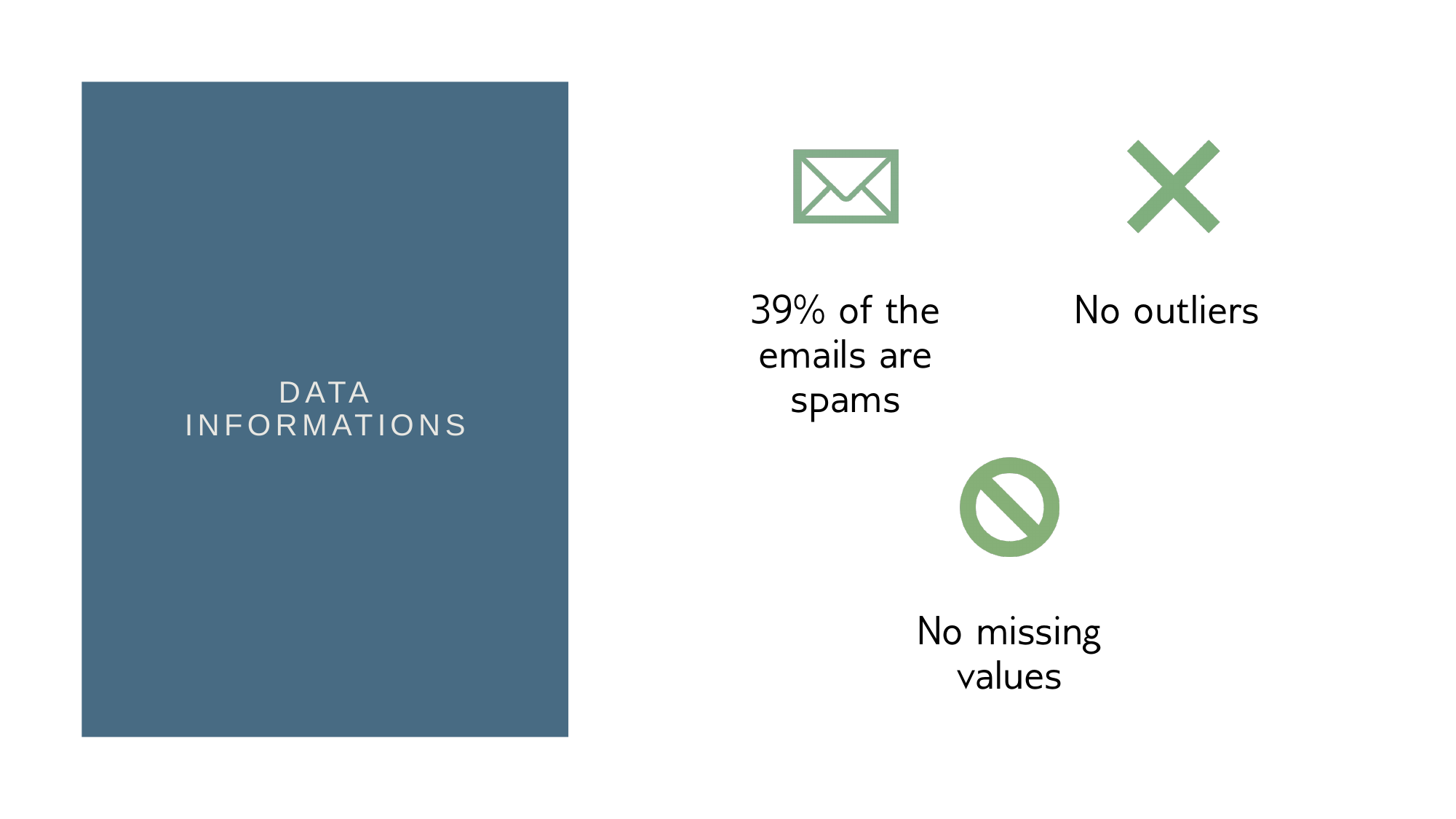

39% of the emails are spams
No outliers
No missing values
# Data Informations